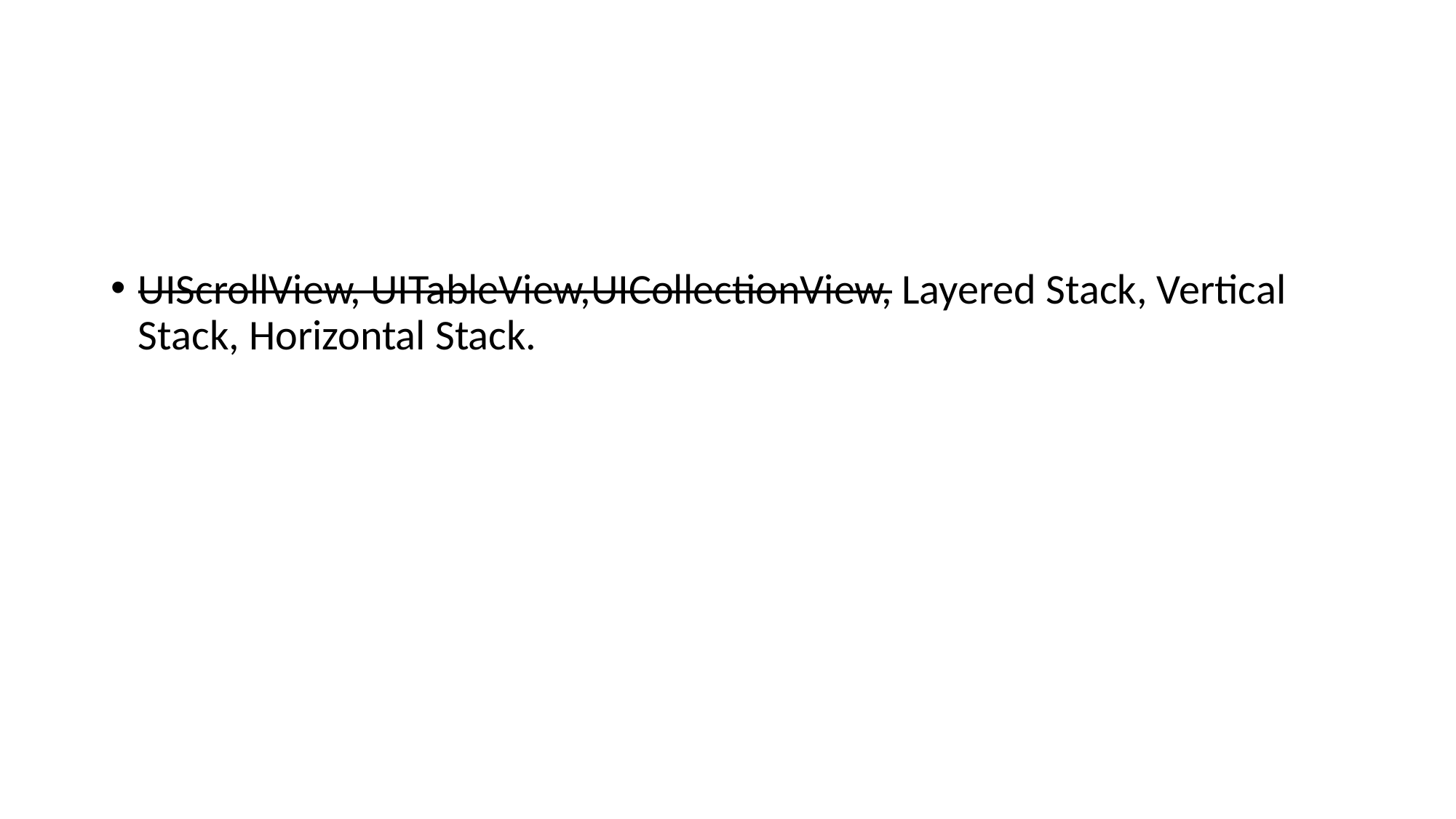

UIScrollView, UITableView,UICollectionView, Layered Stack, Vertical Stack, Horizontal Stack.